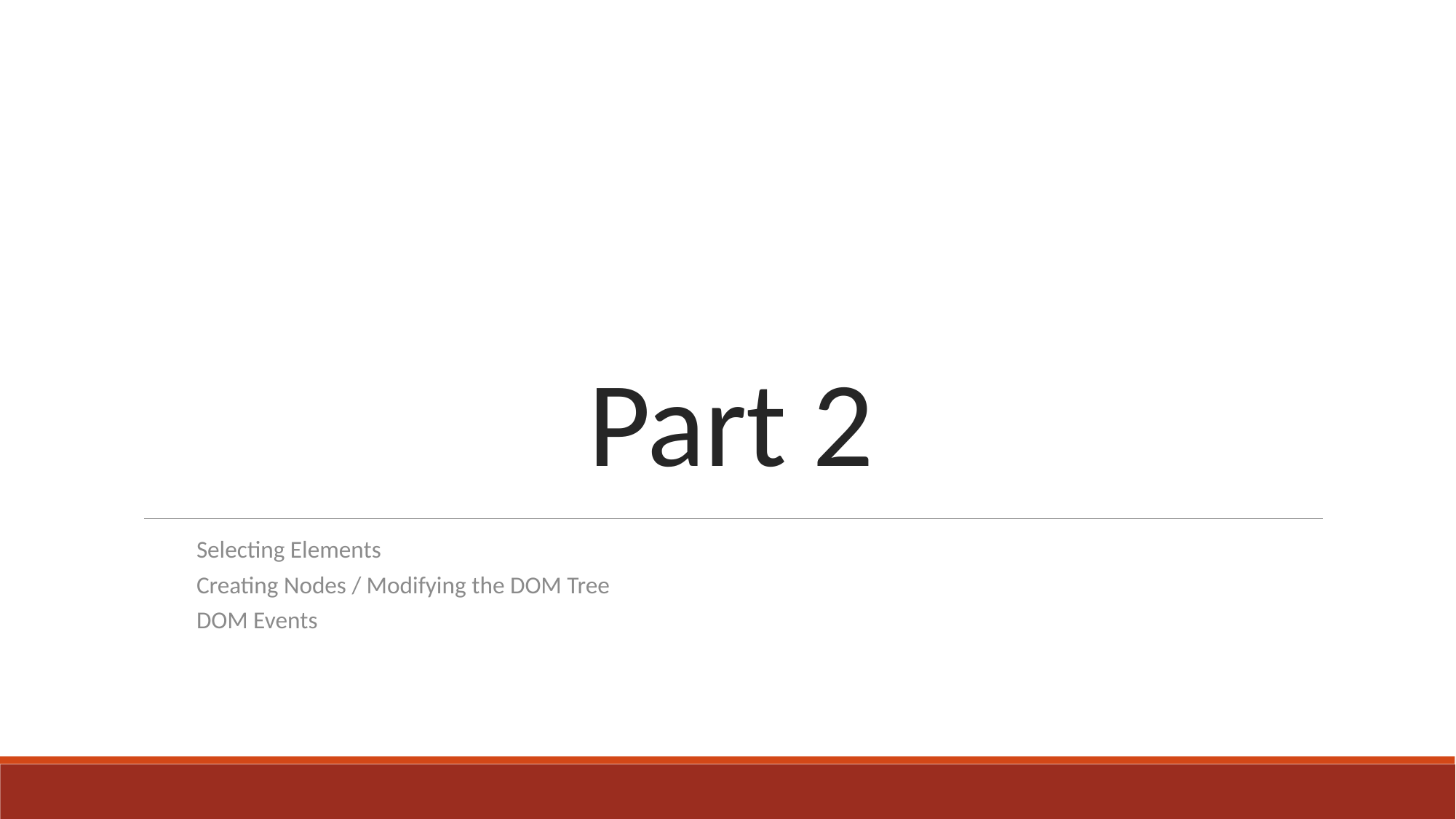

# Part 2
Selecting Elements
Creating Nodes / Modifying the DOM Tree
DOM Events